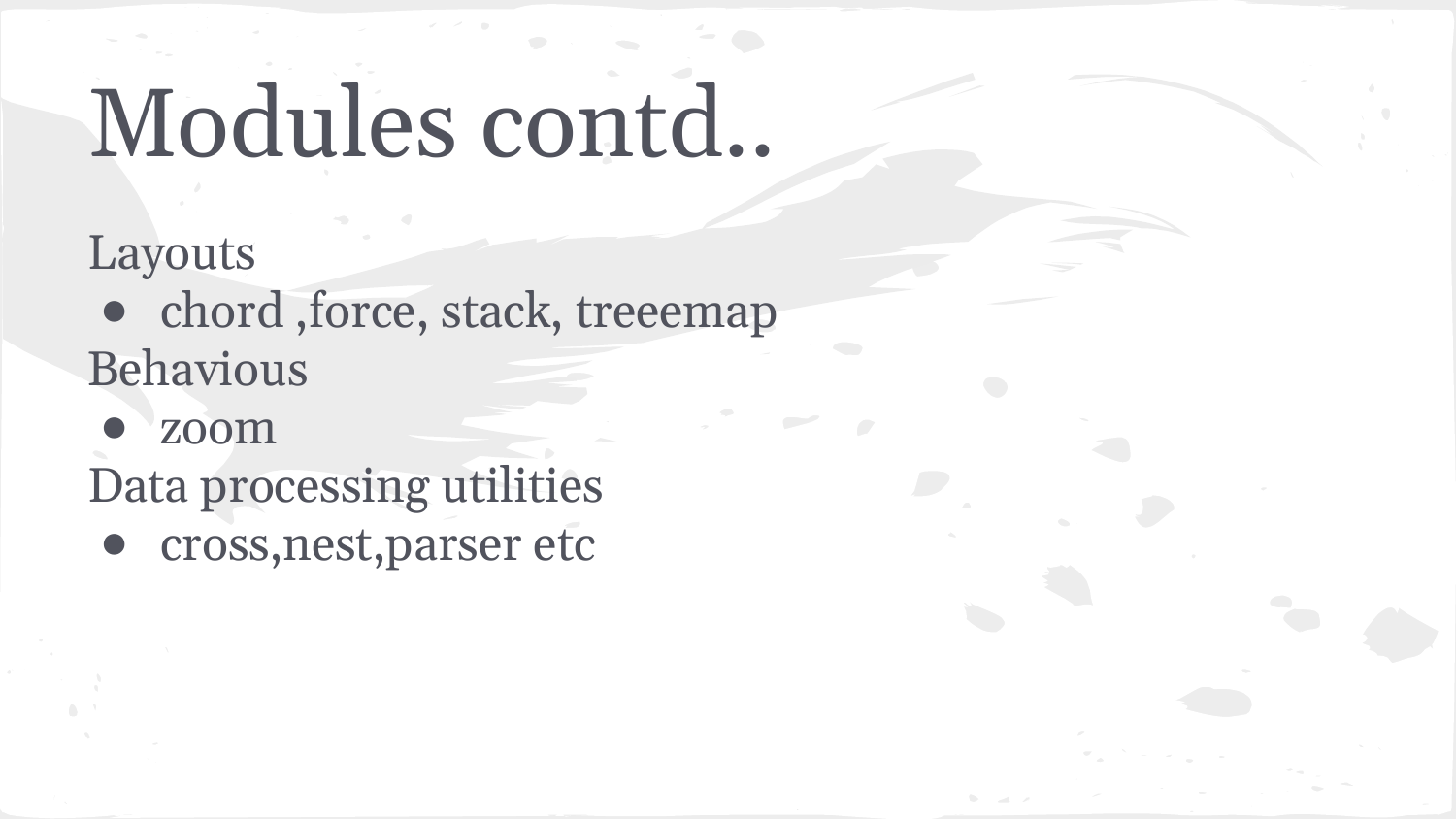

# Modules contd..
Layouts
chord ,force, stack, treeemap
Behavious
zoom
Data processing utilities
cross,nest,parser etc